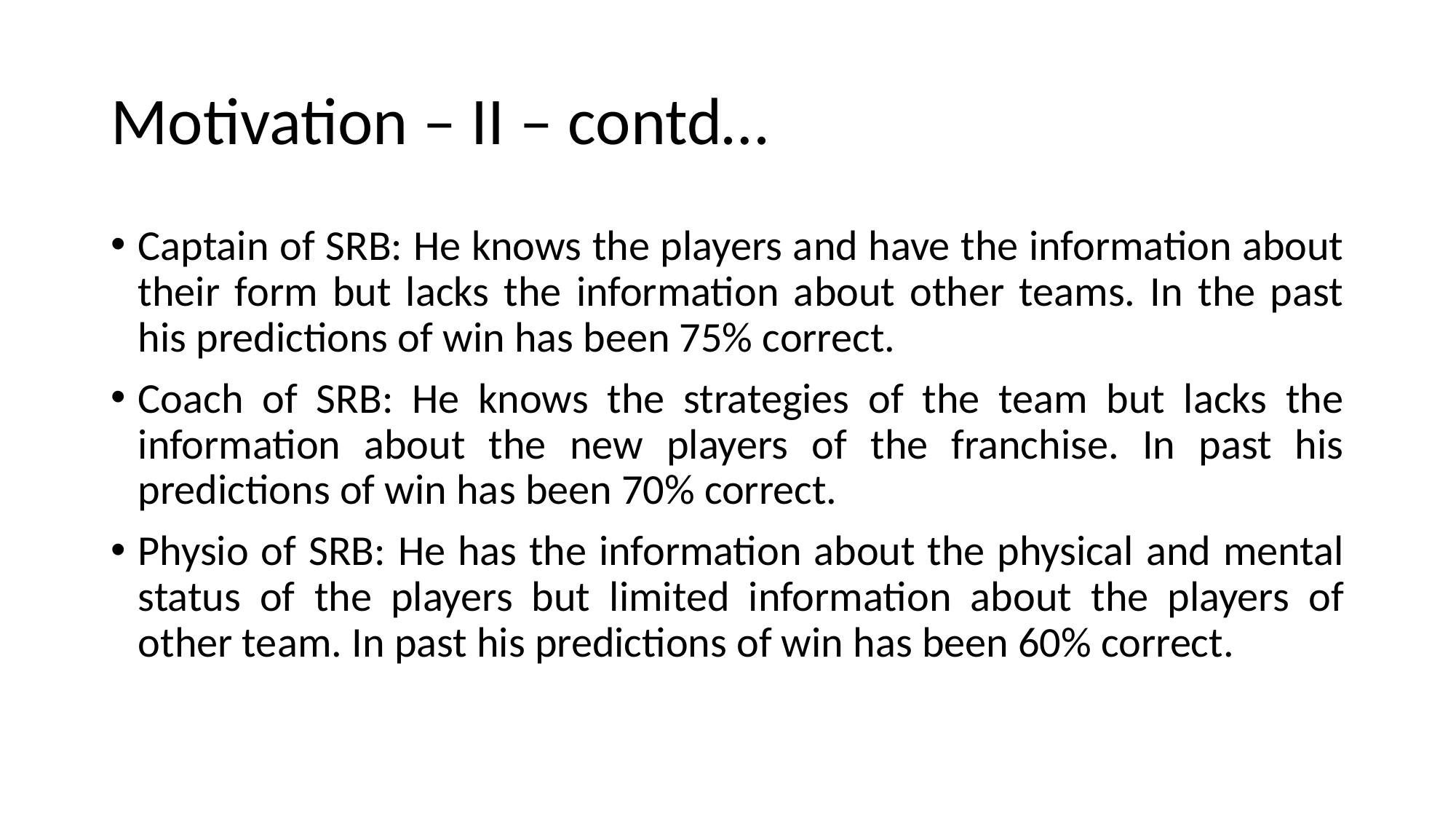

# Motivation – II – contd…
Captain of SRB: He knows the players and have the information about their form but lacks the information about other teams. In the past his predictions of win has been 75% correct.
Coach of SRB: He knows the strategies of the team but lacks the information about the new players of the franchise. In past his predictions of win has been 70% correct.
Physio of SRB: He has the information about the physical and mental status of the players but limited information about the players of other team. In past his predictions of win has been 60% correct.